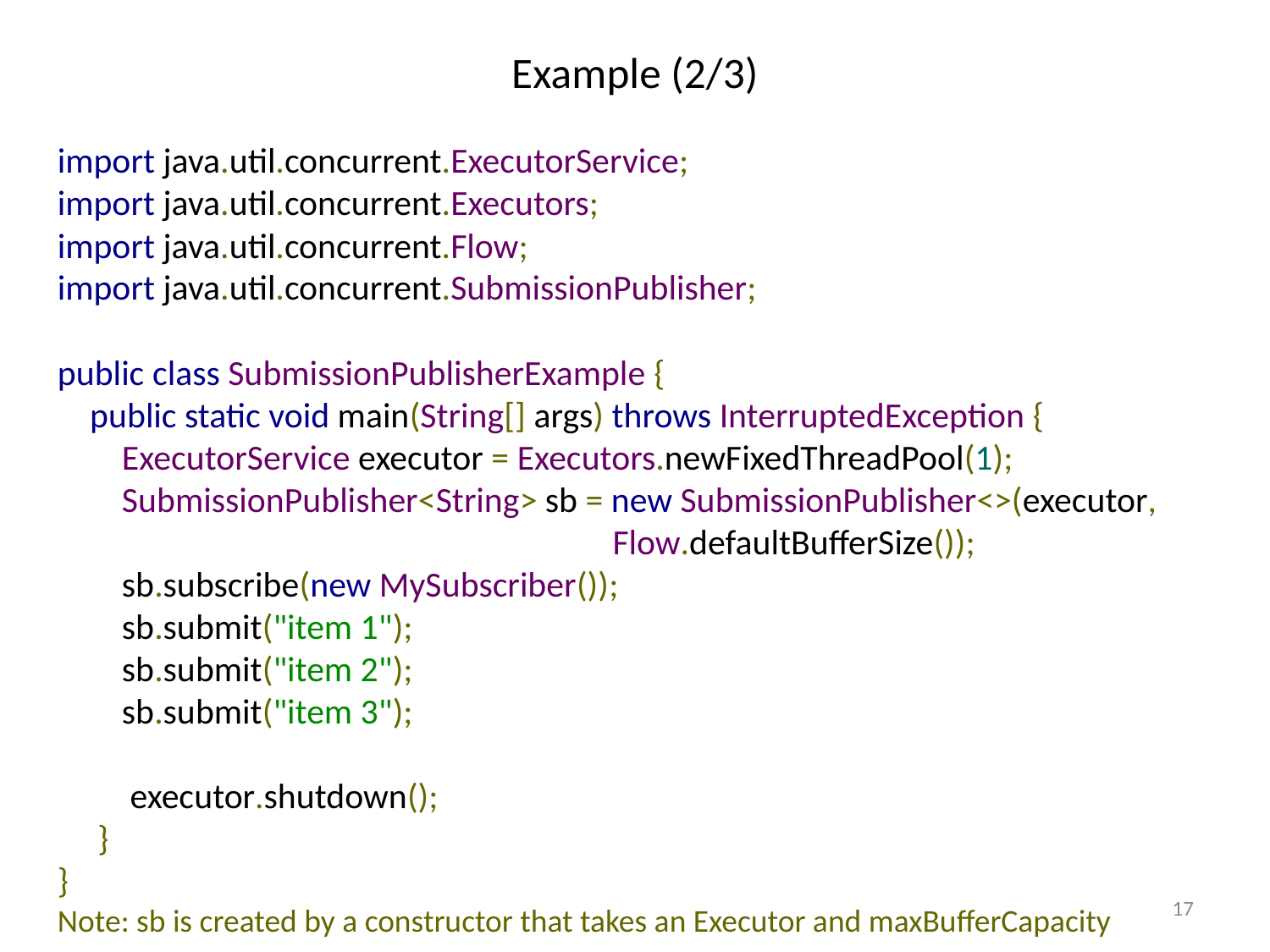

# Example (2/3)
import java.util.concurrent.ExecutorService;
import java.util.concurrent.Executors;
import java.util.concurrent.Flow;
import java.util.concurrent.SubmissionPublisher;

public class SubmissionPublisherExample {
    public static void main(String[] args) throws InterruptedException {
        ExecutorService executor = Executors.newFixedThreadPool(1);
        SubmissionPublisher<String> sb = new SubmissionPublisher<>(executor,
                                                                     Flow.defaultBufferSize());
        sb.subscribe(new MySubscriber());
        sb.submit("item 1");
        sb.submit("item 2");
        sb.submit("item 3");

         executor.shutdown();
     }
}
Note: sb is created by a constructor that takes an Executor and maxBufferCapacity
17